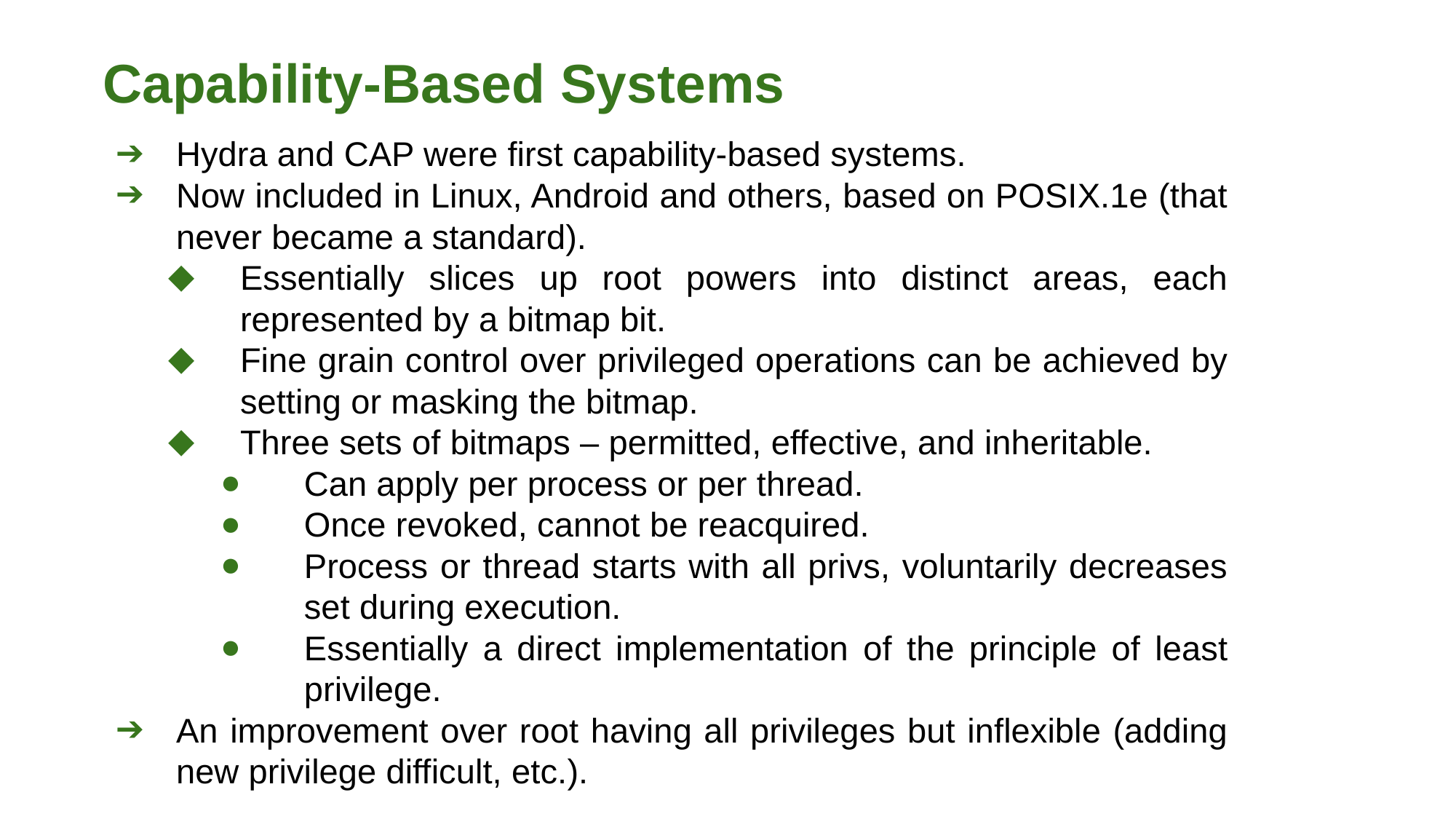

# Capability-Based Systems
Hydra and CAP were first capability-based systems.
Now included in Linux, Android and others, based on POSIX.1e (that never became a standard).
Essentially slices up root powers into distinct areas, each represented by a bitmap bit.
Fine grain control over privileged operations can be achieved by setting or masking the bitmap.
Three sets of bitmaps – permitted, effective, and inheritable.
Can apply per process or per thread.
Once revoked, cannot be reacquired.
Process or thread starts with all privs, voluntarily decreases set during execution.
Essentially a direct implementation of the principle of least privilege.
An improvement over root having all privileges but inflexible (adding new privilege difficult, etc.).